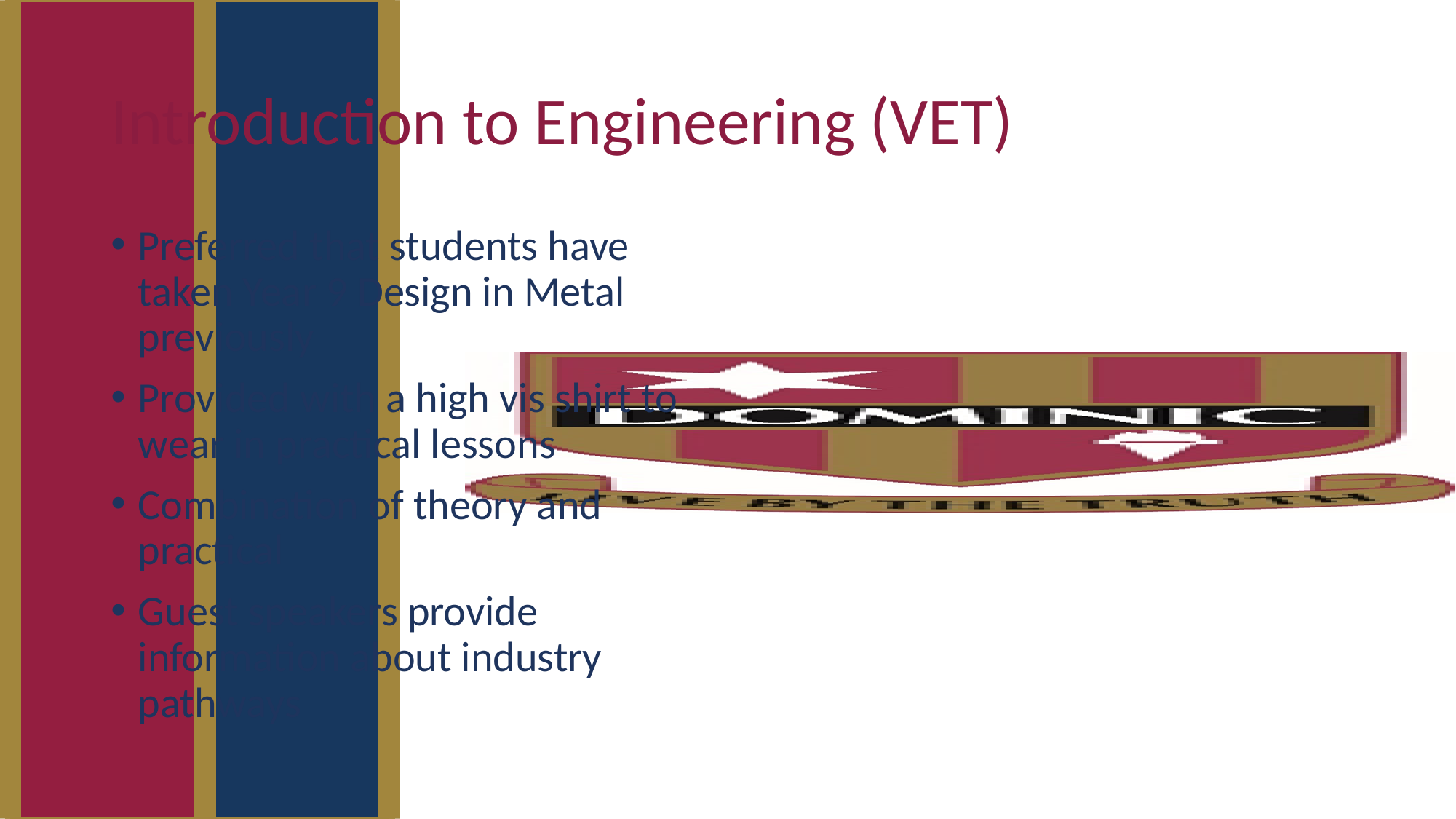

# Introduction to Engineering (VET)
Preferred that students have taken Year 9 Design in Metal previously
Provided with a high vis shirt to wear in practical lessons
Combination of theory and practical
Guest speakers provide information about industry pathways